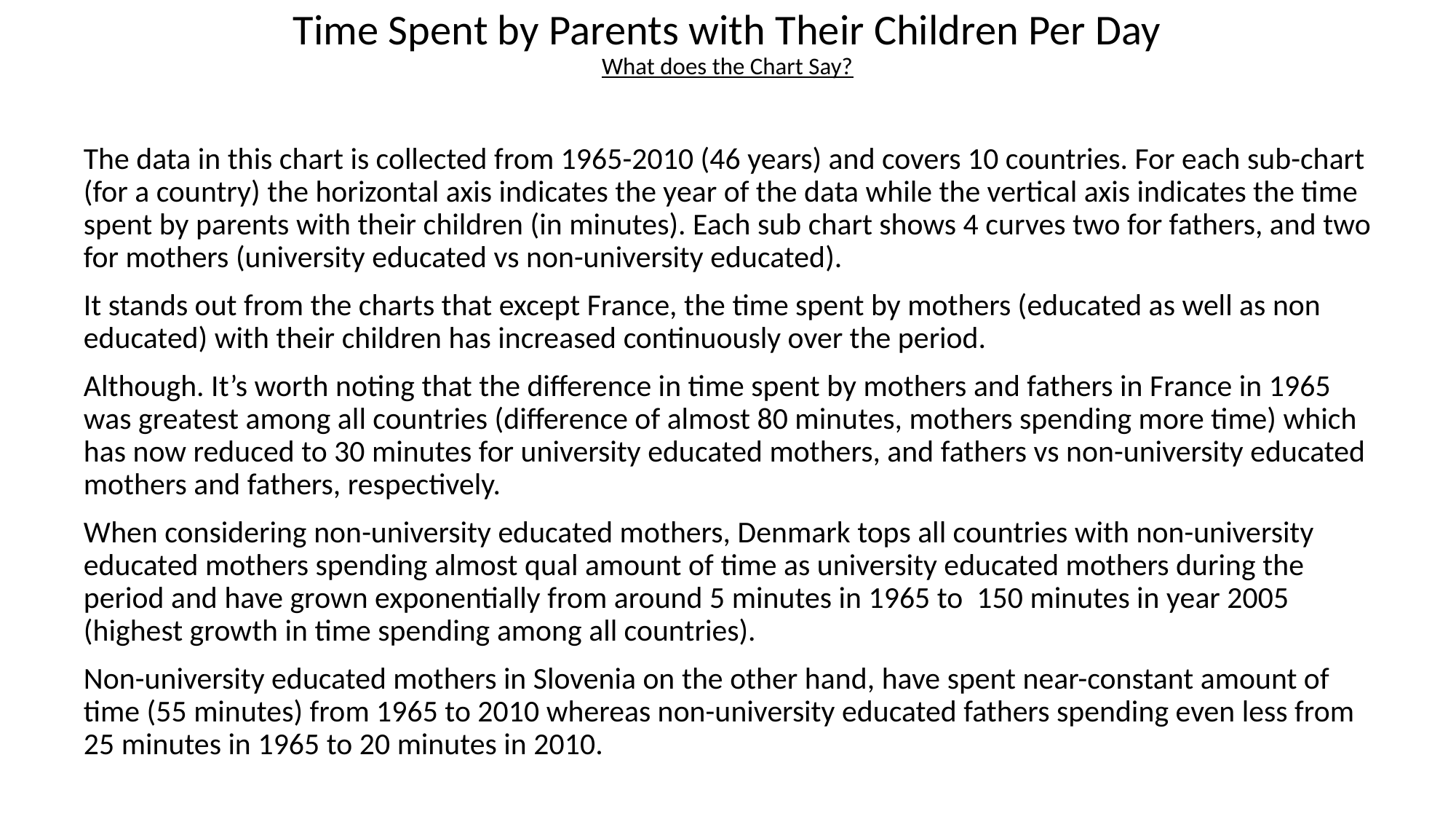

Time Spent by Parents with Their Children Per Day
What does the Chart Say?
The data in this chart is collected from 1965-2010 (46 years) and covers 10 countries. For each sub-chart (for a country) the horizontal axis indicates the year of the data while the vertical axis indicates the time spent by parents with their children (in minutes). Each sub chart shows 4 curves two for fathers, and two for mothers (university educated vs non-university educated).
It stands out from the charts that except France, the time spent by mothers (educated as well as non educated) with their children has increased continuously over the period.
Although. It’s worth noting that the difference in time spent by mothers and fathers in France in 1965 was greatest among all countries (difference of almost 80 minutes, mothers spending more time) which has now reduced to 30 minutes for university educated mothers, and fathers vs non-university educated mothers and fathers, respectively.
When considering non-university educated mothers, Denmark tops all countries with non-university educated mothers spending almost qual amount of time as university educated mothers during the period and have grown exponentially from around 5 minutes in 1965 to  150 minutes in year 2005 (highest growth in time spending among all countries).
Non-university educated mothers in Slovenia on the other hand, have spent near-constant amount of time (55 minutes) from 1965 to 2010 whereas non-university educated fathers spending even less from 25 minutes in 1965 to 20 minutes in 2010.